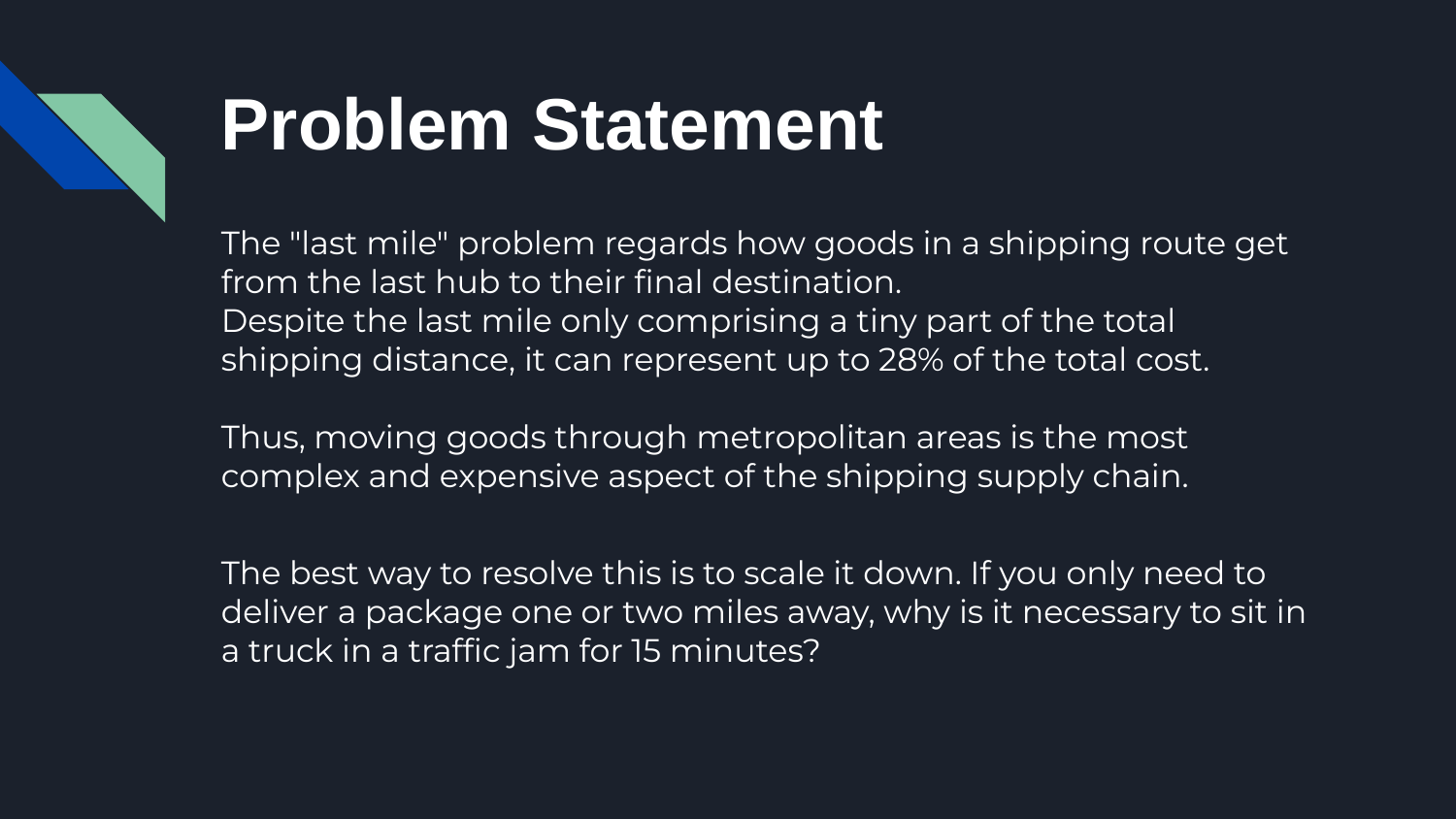

# Problem Statement

The "last mile" problem regards how goods in a shipping route get from the last hub to their final destination.
Despite the last mile only comprising a tiny part of the total shipping distance, it can represent up to 28% of the total cost.

Thus, moving goods through metropolitan areas is the most complex and expensive aspect of the shipping supply chain.

The best way to resolve this is to scale it down. If you only need to deliver a package one or two miles away, why is it necessary to sit in a truck in a traffic jam for 15 minutes?